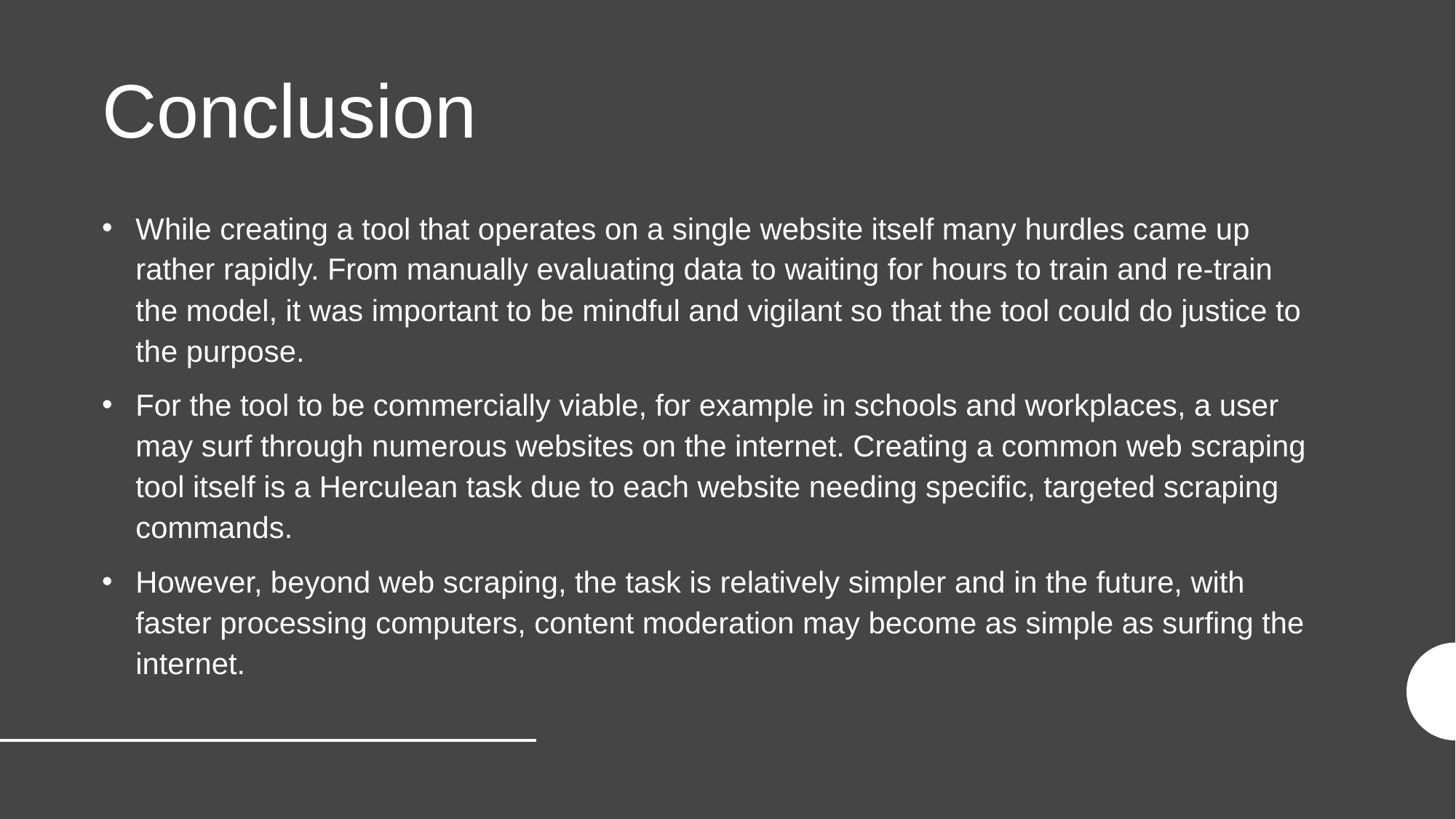

# Conclusion
While creating a tool that operates on a single website itself many hurdles came up rather rapidly. From manually evaluating data to waiting for hours to train and re-train the model, it was important to be mindful and vigilant so that the tool could do justice to the purpose.
For the tool to be commercially viable, for example in schools and workplaces, a user may surf through numerous websites on the internet. Creating a common web scraping tool itself is a Herculean task due to each website needing specific, targeted scraping commands.
However, beyond web scraping, the task is relatively simpler and in the future, with faster processing computers, content moderation may become as simple as surfing the internet.